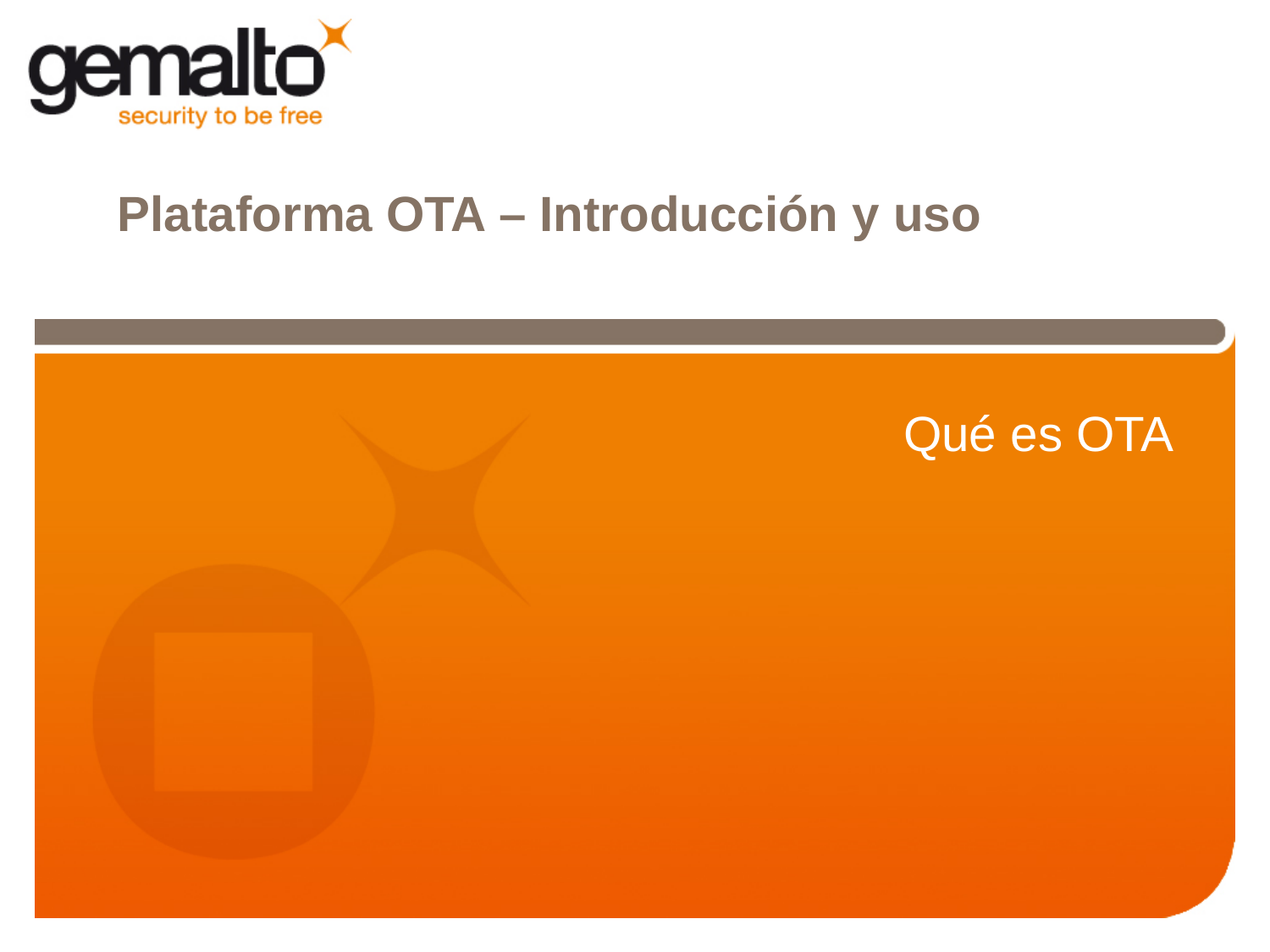

# Plataforma OTA – Introducción y uso
Qué es OTA